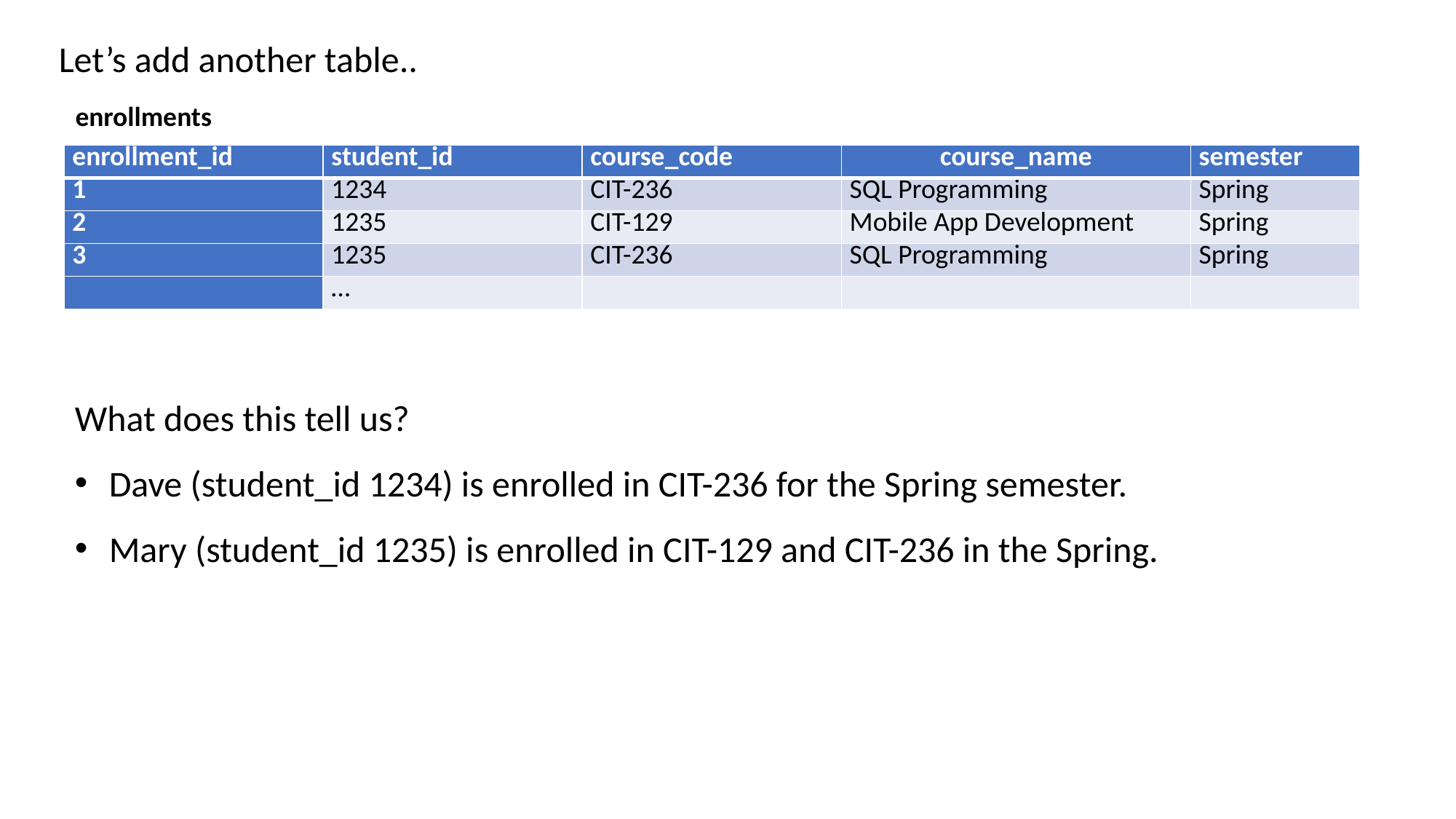

Let’s add another table..
enrollments
| enrollment\_id | student\_id | course\_code | course\_name | semester |
| --- | --- | --- | --- | --- |
| 1 | 1234 | CIT-236 | SQL Programming | Spring |
| 2 | 1235 | CIT-129 | Mobile App Development | Spring |
| 3 | 1235 | CIT-236 | SQL Programming | Spring |
|  | … |  |  |  |
What does this tell us?
Dave (student_id 1234) is enrolled in CIT-236 for the Spring semester.
Mary (student_id 1235) is enrolled in CIT-129 and CIT-236 in the Spring.